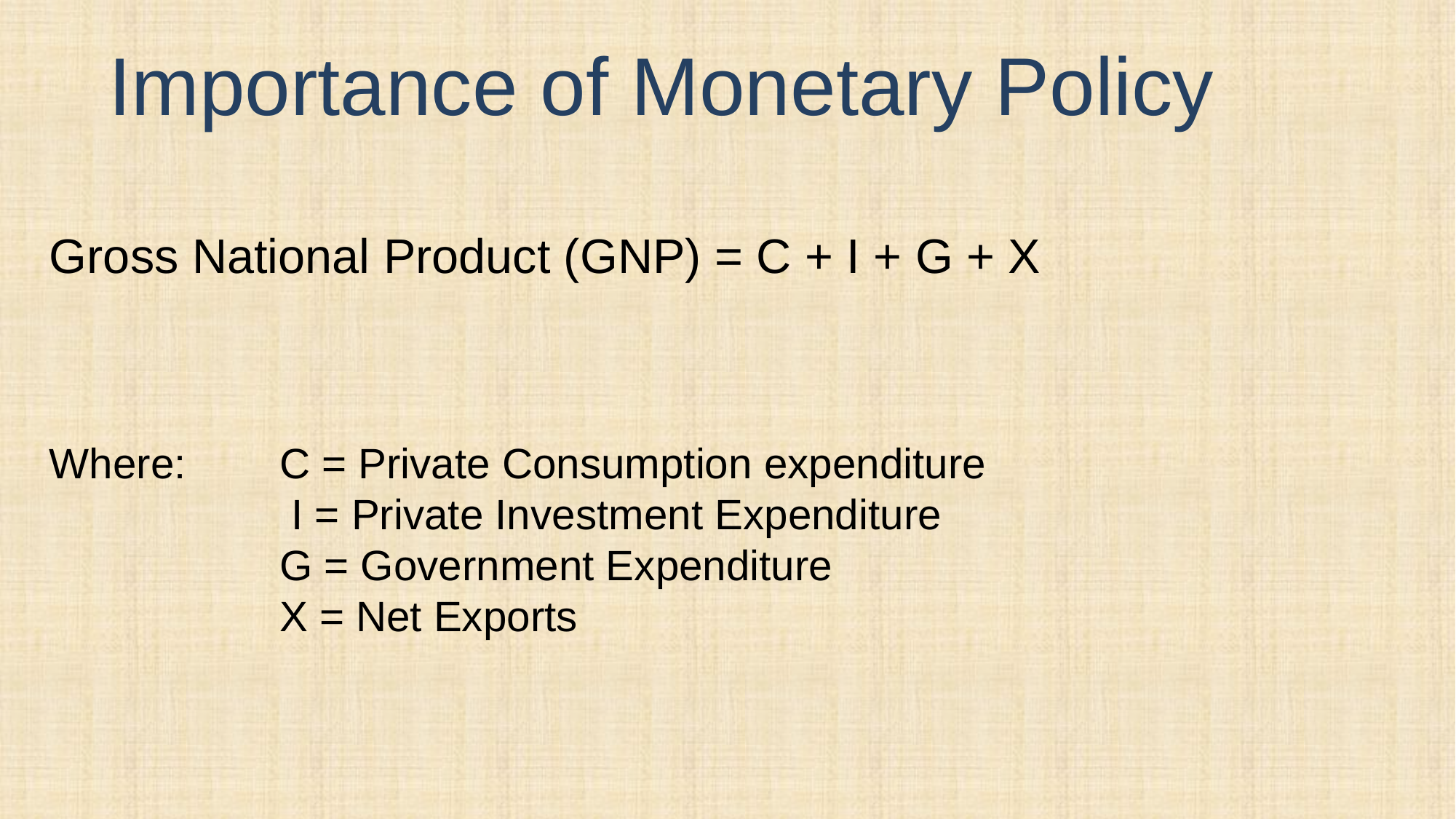

Importance of Monetary Policy
Gross National Product (GNP) = C + I + G + X

Where:	 C = Private Consumption expenditure
             	  I = Private Investment Expenditure
		 G = Government Expenditure
		 X = Net Exports